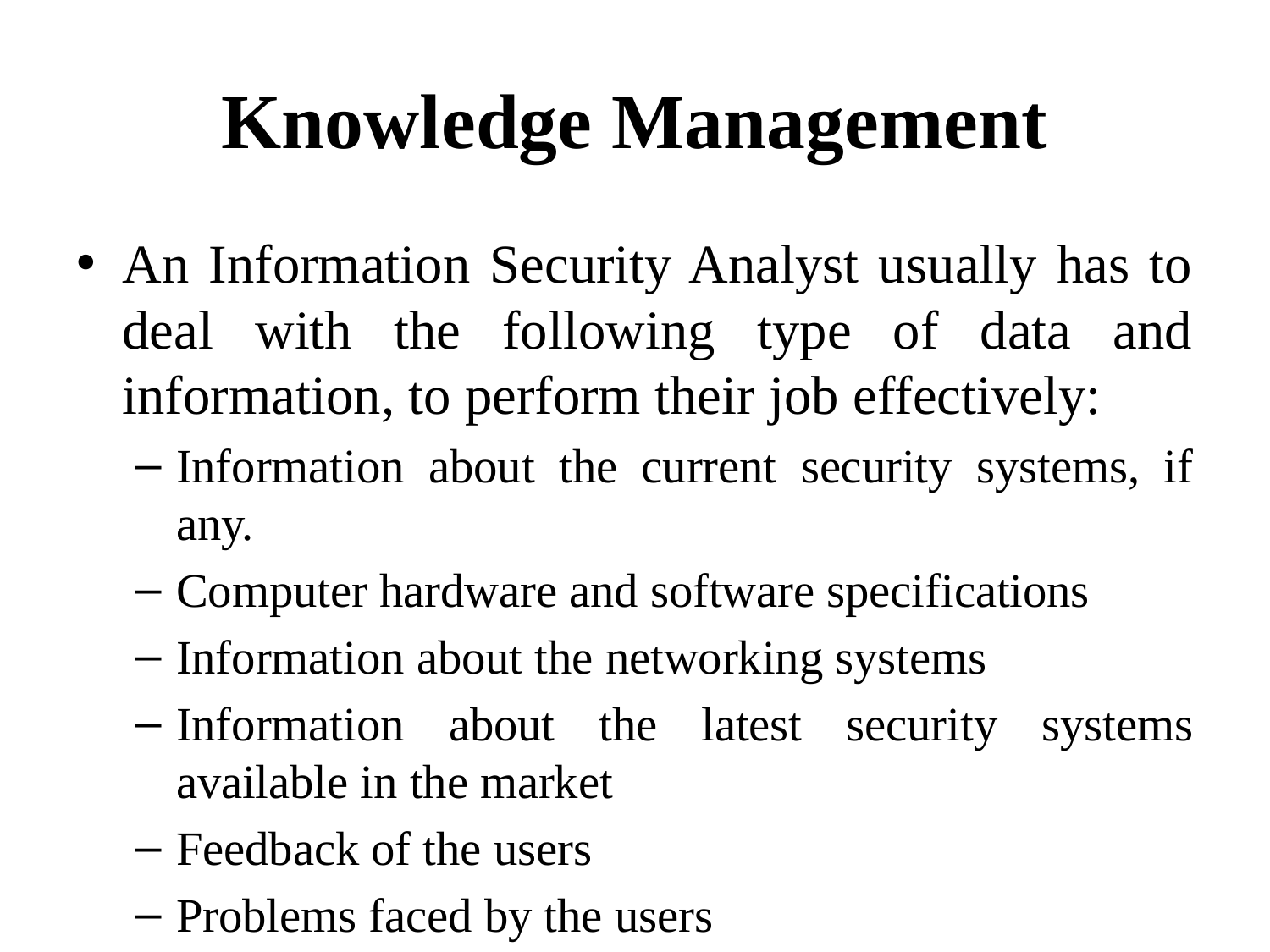

# Knowledge Management
An Information Security Analyst usually has to deal with the following type of data and information, to perform their job effectively:
Information about the current security systems, if any.
Computer hardware and software specifications
Information about the networking systems
Information about the latest security systems available in the market
Feedback of the users
Problems faced by the users